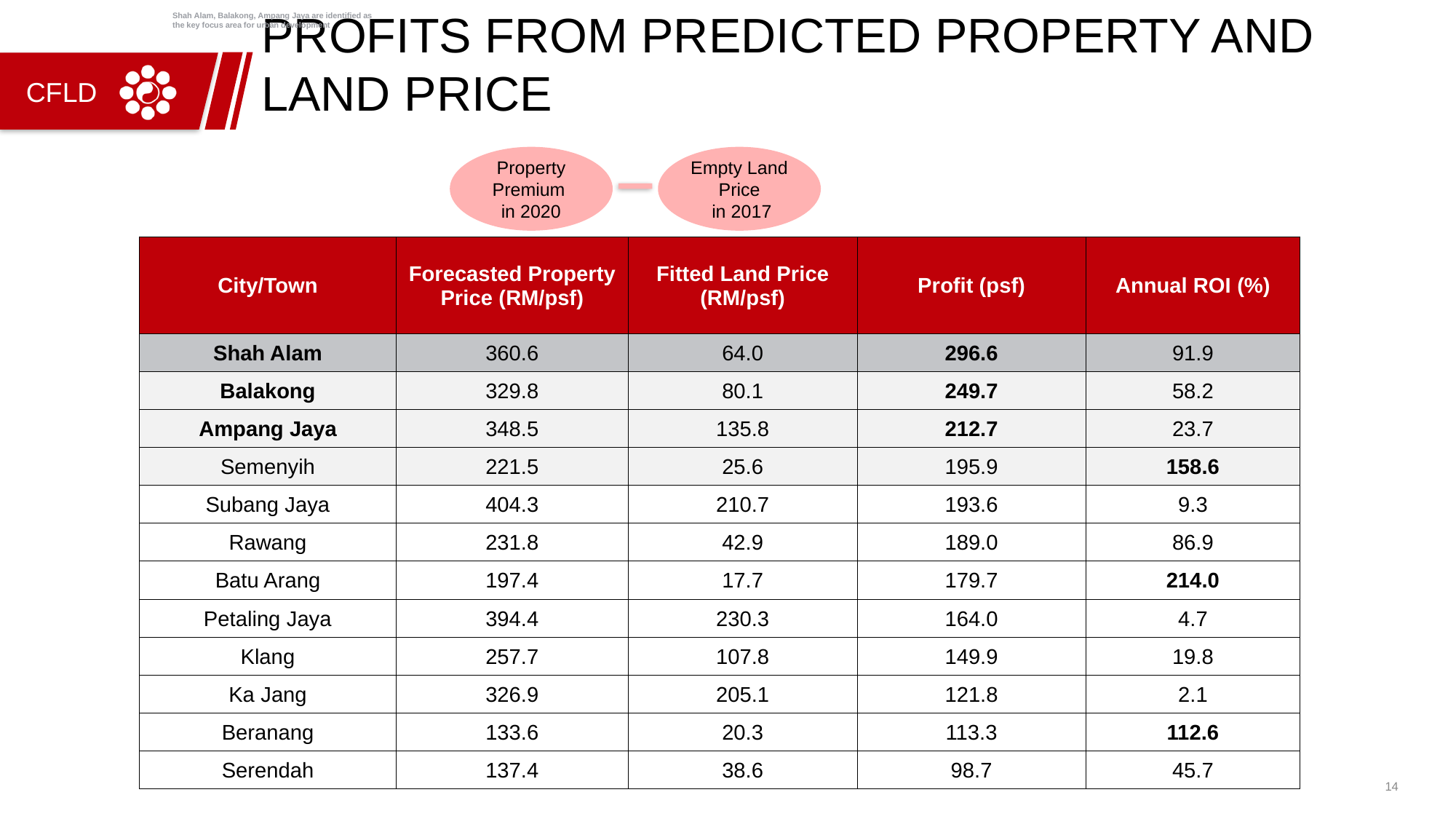

Shah Alam, Balakong, Ampang Jaya are identified as the key focus area for urban development

# profits from predicted property and land price
Property Premium
in 2020
Empty Land Price
 in 2017

| City/Town | Forecasted Property Price (RM/psf) | Fitted Land Price (RM/psf) | Profit (psf) | Annual ROI (%) |
| --- | --- | --- | --- | --- |
| Shah Alam | 360.6 | 64.0 | 296.6 | 91.9 |
| Balakong | 329.8 | 80.1 | 249.7 | 58.2 |
| Ampang Jaya | 348.5 | 135.8 | 212.7 | 23.7 |
| Semenyih | 221.5 | 25.6 | 195.9 | 158.6 |
| Subang Jaya | 404.3 | 210.7 | 193.6 | 9.3 |
| Rawang | 231.8 | 42.9 | 189.0 | 86.9 |
| Batu Arang | 197.4 | 17.7 | 179.7 | 214.0 |
| Petaling Jaya | 394.4 | 230.3 | 164.0 | 4.7 |
| Klang | 257.7 | 107.8 | 149.9 | 19.8 |
| Ka Jang | 326.9 | 205.1 | 121.8 | 2.1 |
| Beranang | 133.6 | 20.3 | 113.3 | 112.6 |
| Serendah | 137.4 | 38.6 | 98.7 | 45.7 |